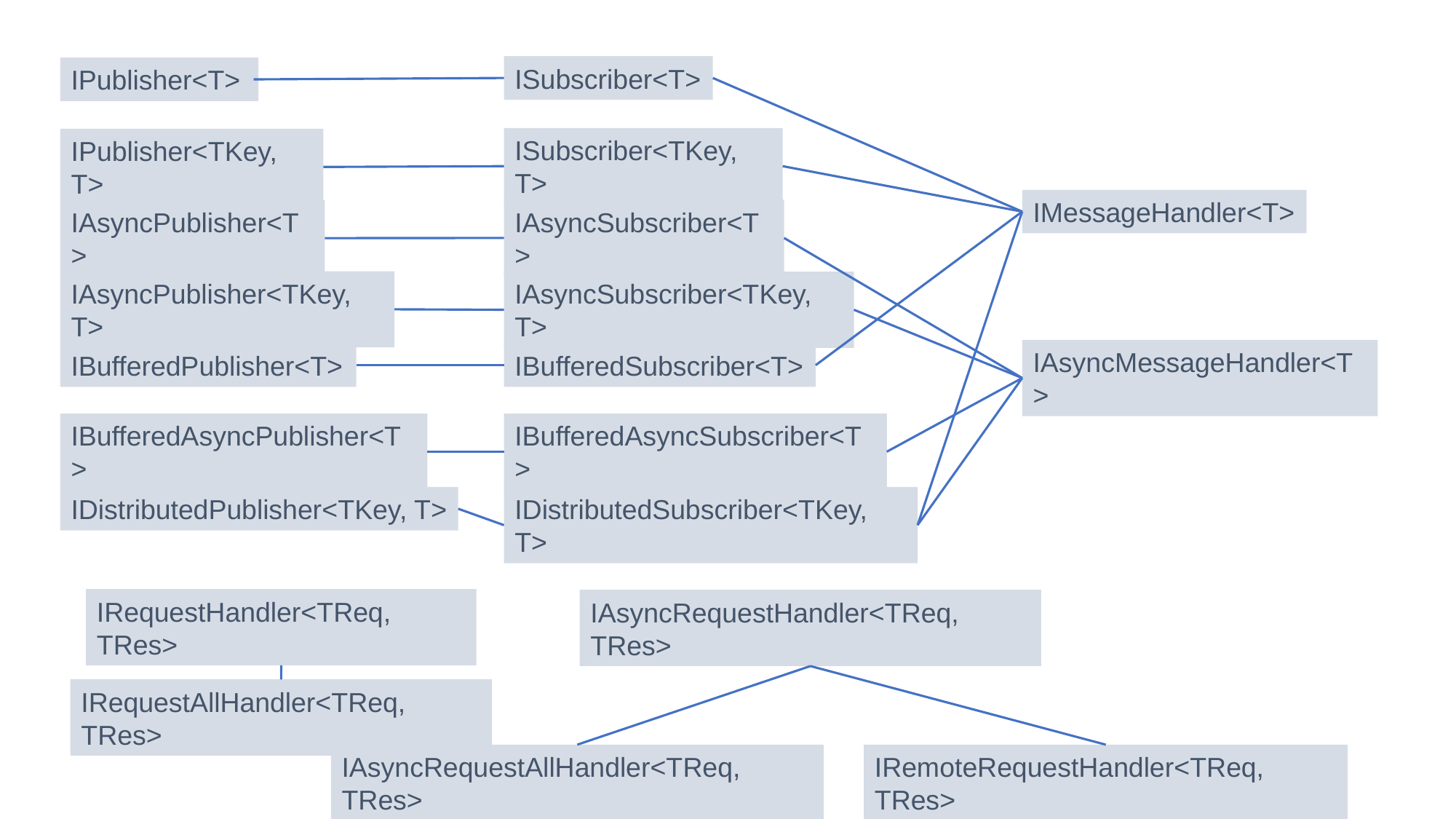

ISubscriber<T>
IPublisher<T>
IPublisher<>
ISubscriber<TKey, T>
IPublisher<TKey, T>
IMessageHandler<T>
IAsyncSubscriber<T>
IAsyncPublisher<T>
IAsyncPublisher<TKey, T>
IAsyncSubscriber<TKey, T>
IAsyncMessageHandler<T>
IBufferedPublisher<T>
IBufferedSubscriber<T>
IBufferedAsyncPublisher<T>
IBufferedAsyncSubscriber<T>
IDistributedPublisher<TKey, T>
IDistributedSubscriber<TKey, T>
IRequestHandler<TReq, TRes>
IAsyncRequestHandler<TReq, TRes>
IRequestAllHandler<TReq, TRes>
IAsyncRequestAllHandler<TReq, TRes>
IRemoteRequestHandler<TReq, TRes>